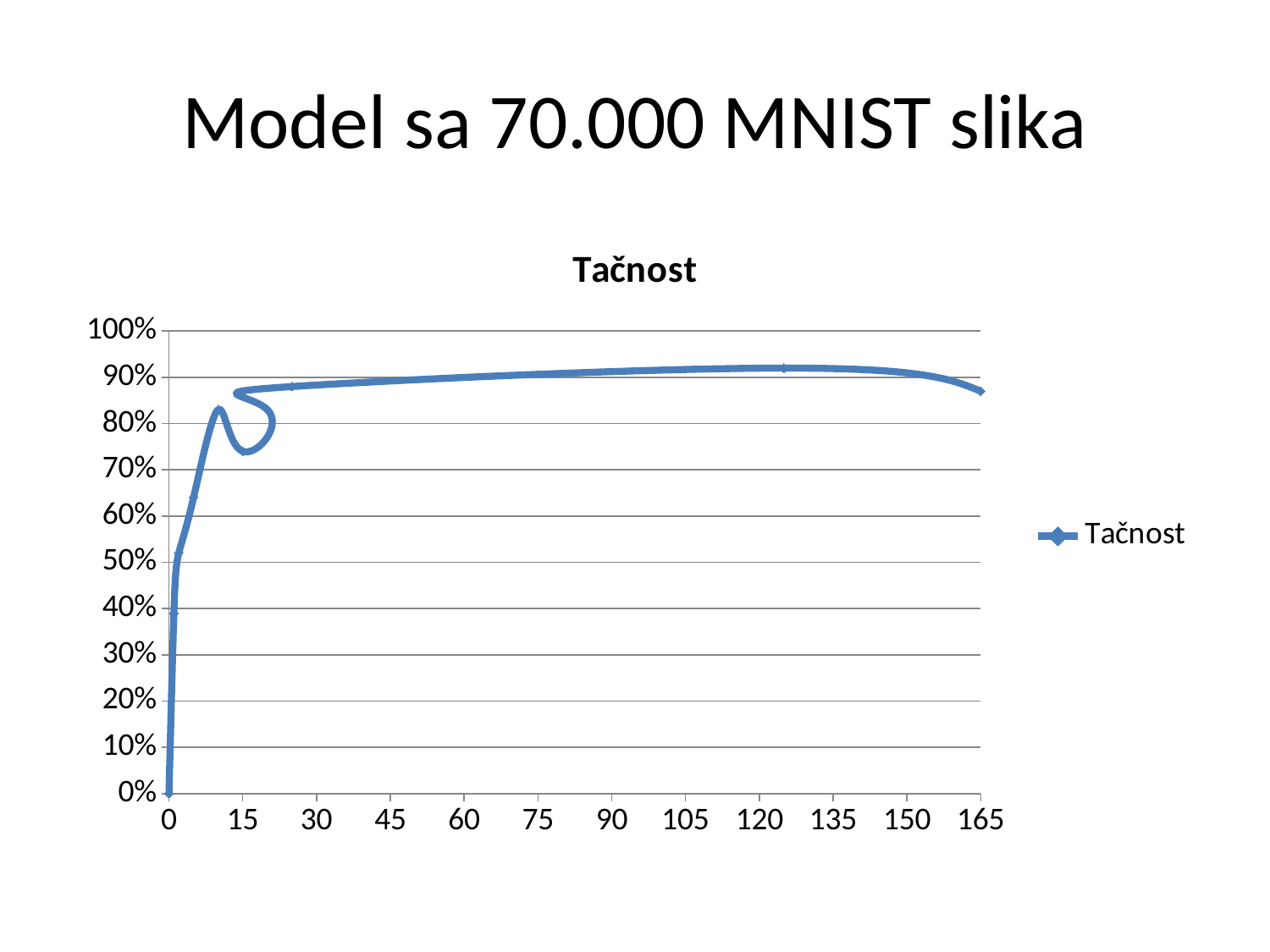

# Model sa 70.000 MNIST slika

### Chart:

| Category | Tačnost |
|---|---|